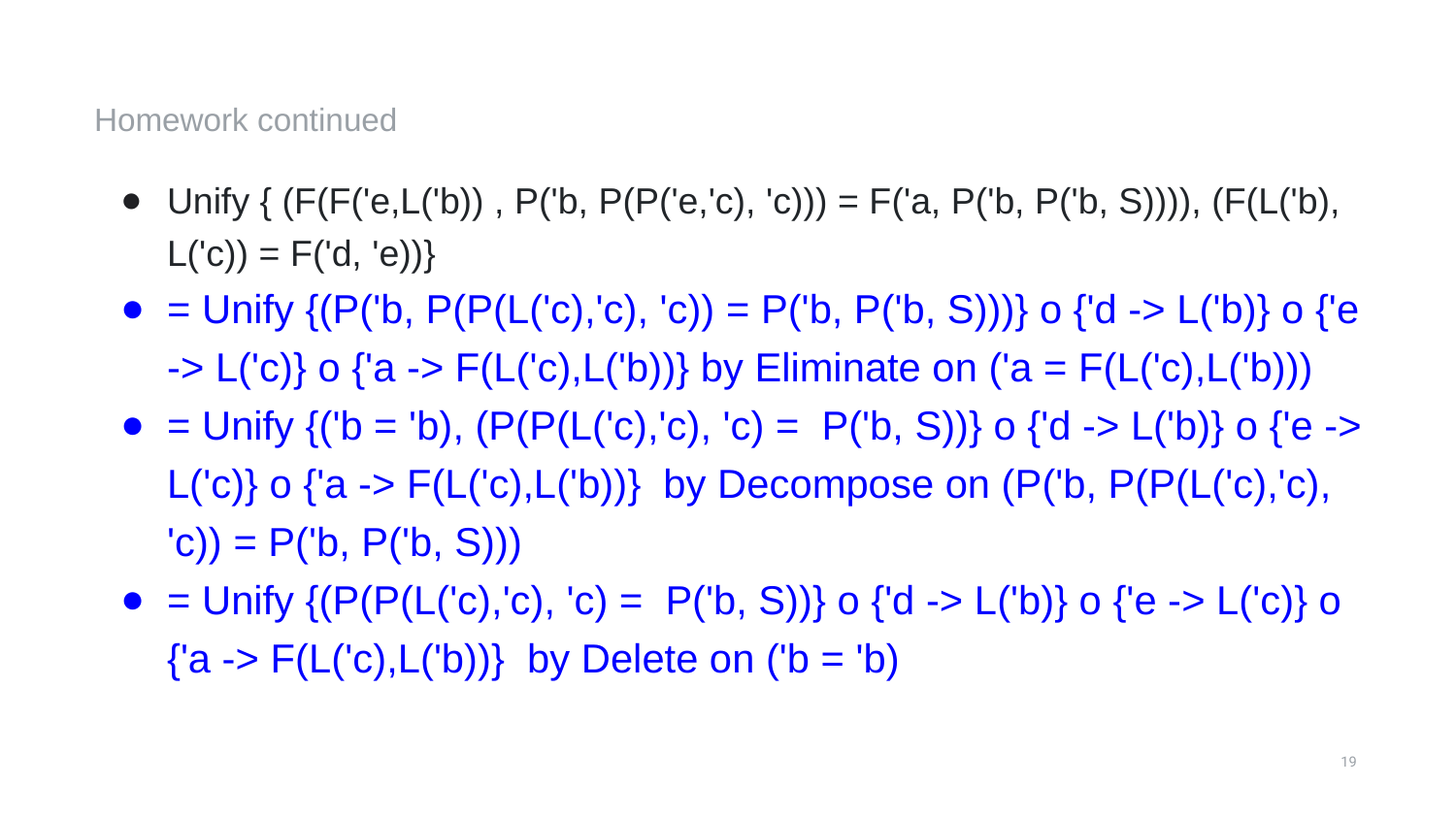

Homework continued
# Unify { (F(F('e,L('b)) , P('b, P(P('e,'c), 'c))) = F('a, P('b, P('b, S)))), (F(L('b), L('c)) = F('d, 'e))}
= Unify {(P('b, P(P(L('c),'c), 'c)) = P('b, P('b, S)))} o {'d -> L('b)} o {'e -> L('c)} o {'a -> F(L('c),L('b))} by Eliminate on ('a = F(L('c),L('b)))
= Unify {('b = 'b), (P(P(L('c),'c), 'c) =  P('b, S))} o {'d -> L('b)} o {'e -> L('c)} o {'a -> F(L('c),L('b))}  by Decompose on (P('b, P(P(L('c),'c), 'c)) = P('b, P('b, S)))
= Unify {(P(P(L('c),'c), 'c) =  P('b, S))} o {'d -> L('b)} o {'e -> L('c)} o {'a -> F(L('c),L('b))}  by Delete on ('b = 'b)

19